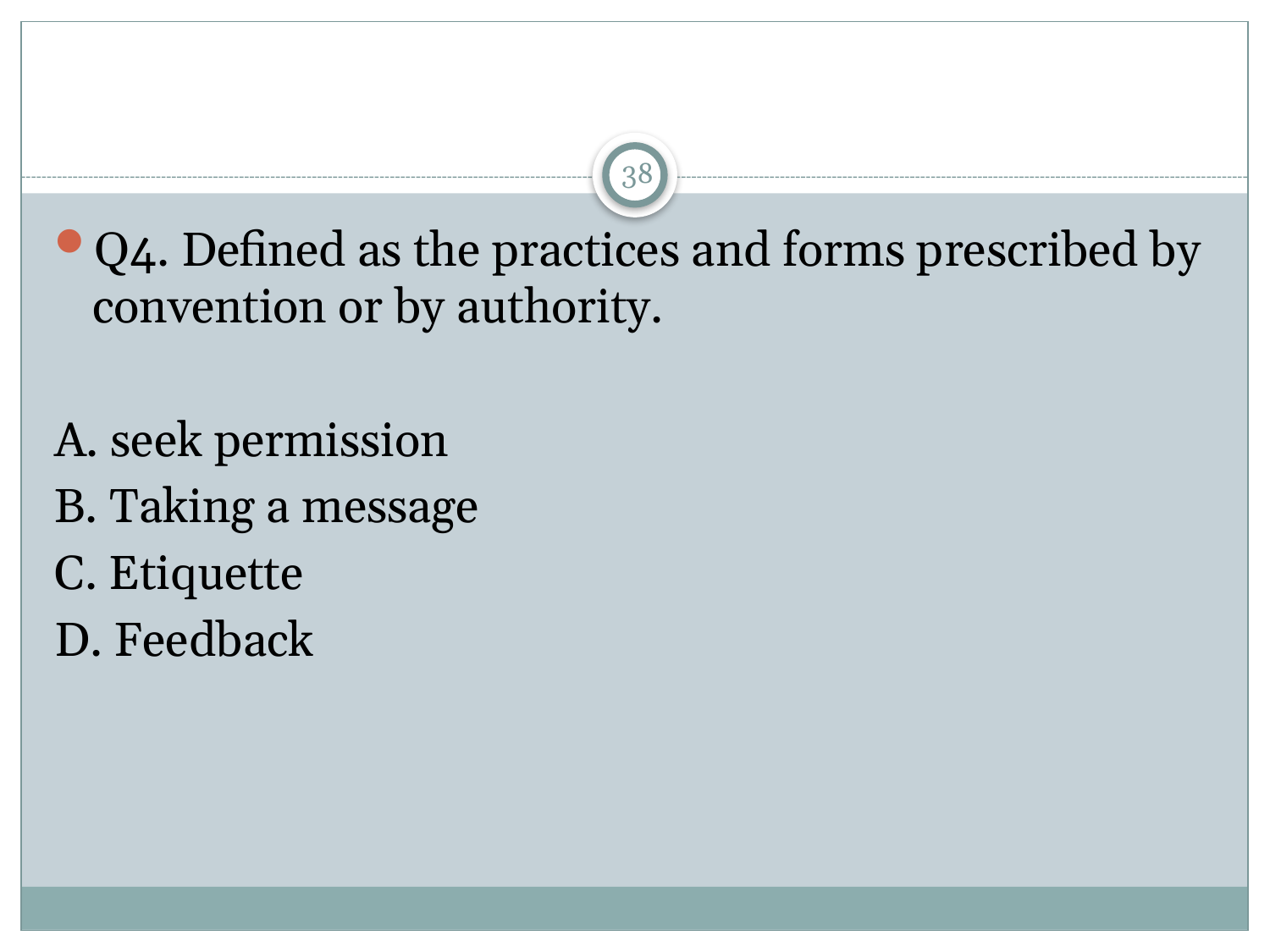

#
38
Q4. Defined as the practices and forms prescribed by convention or by authority.

A. seek permission
B. Taking a message
C. Etiquette
D. Feedback